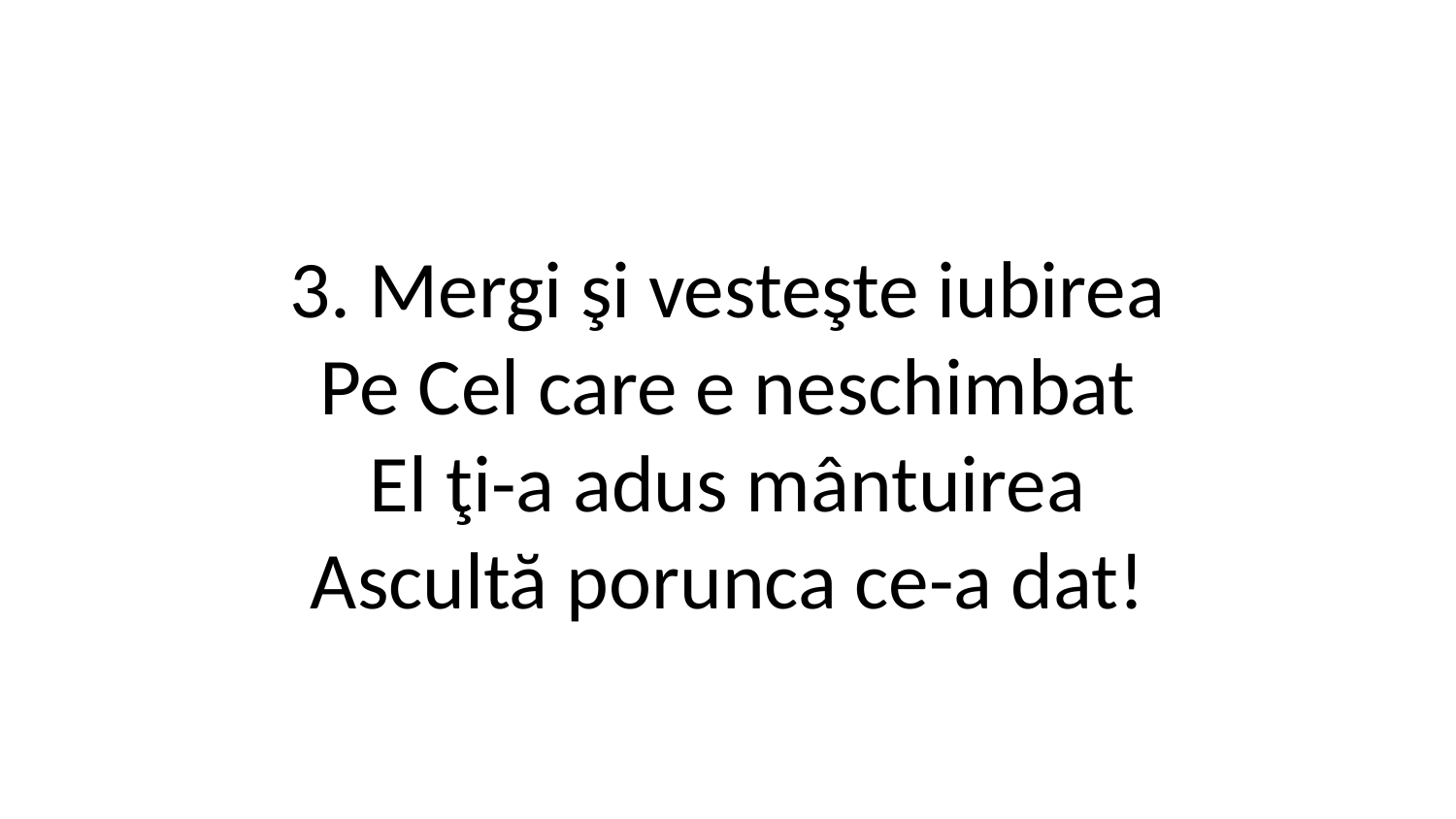

3. Mergi şi vesteşte iubirea
Pe Cel care e neschimbat
El ţi-a adus mântuirea
Ascultă porunca ce-a dat!